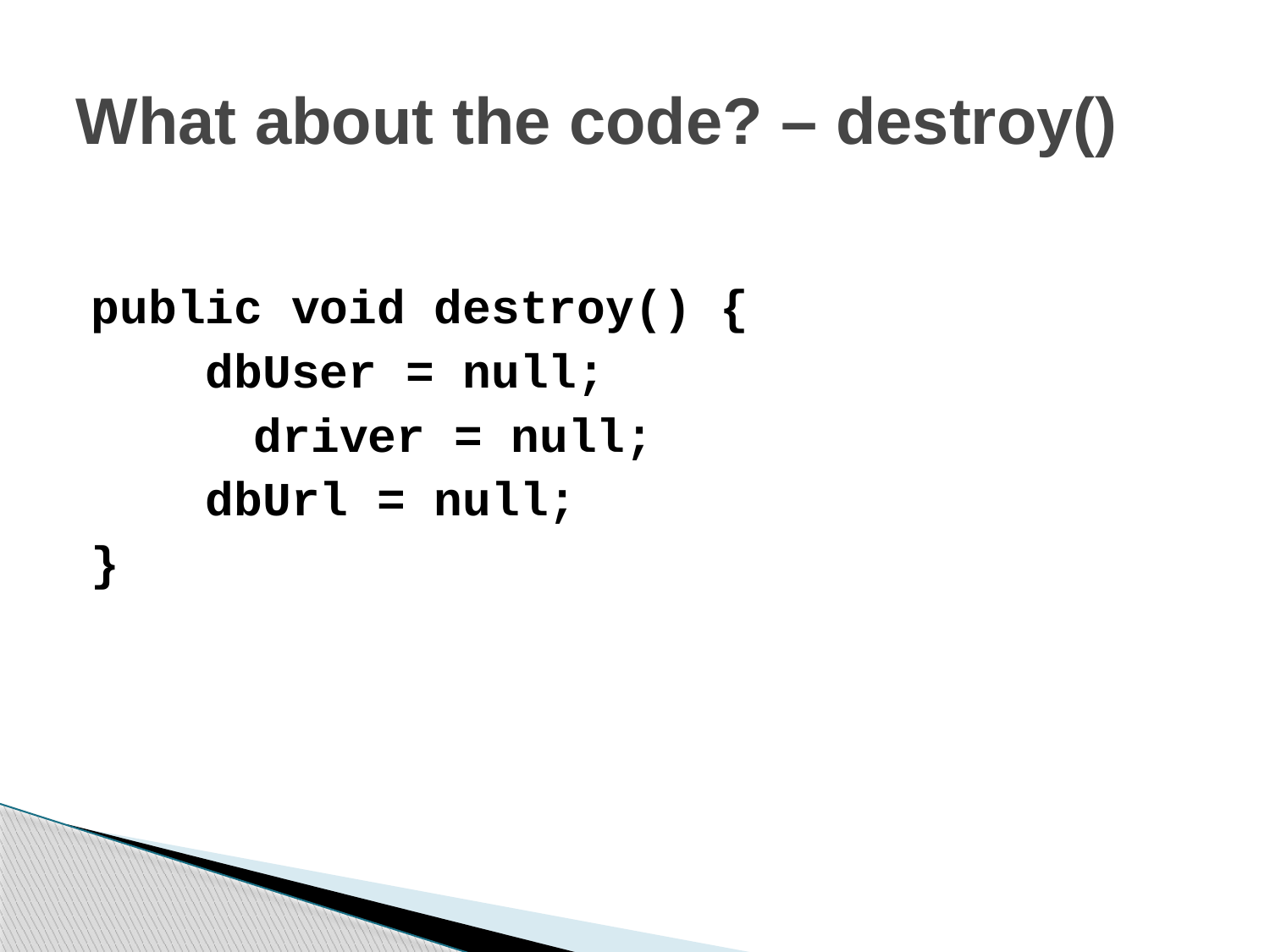

# What about the code? – destroy()

public void destroy() {
    dbUser = null;
		driver = null;
    dbUrl = null;
}